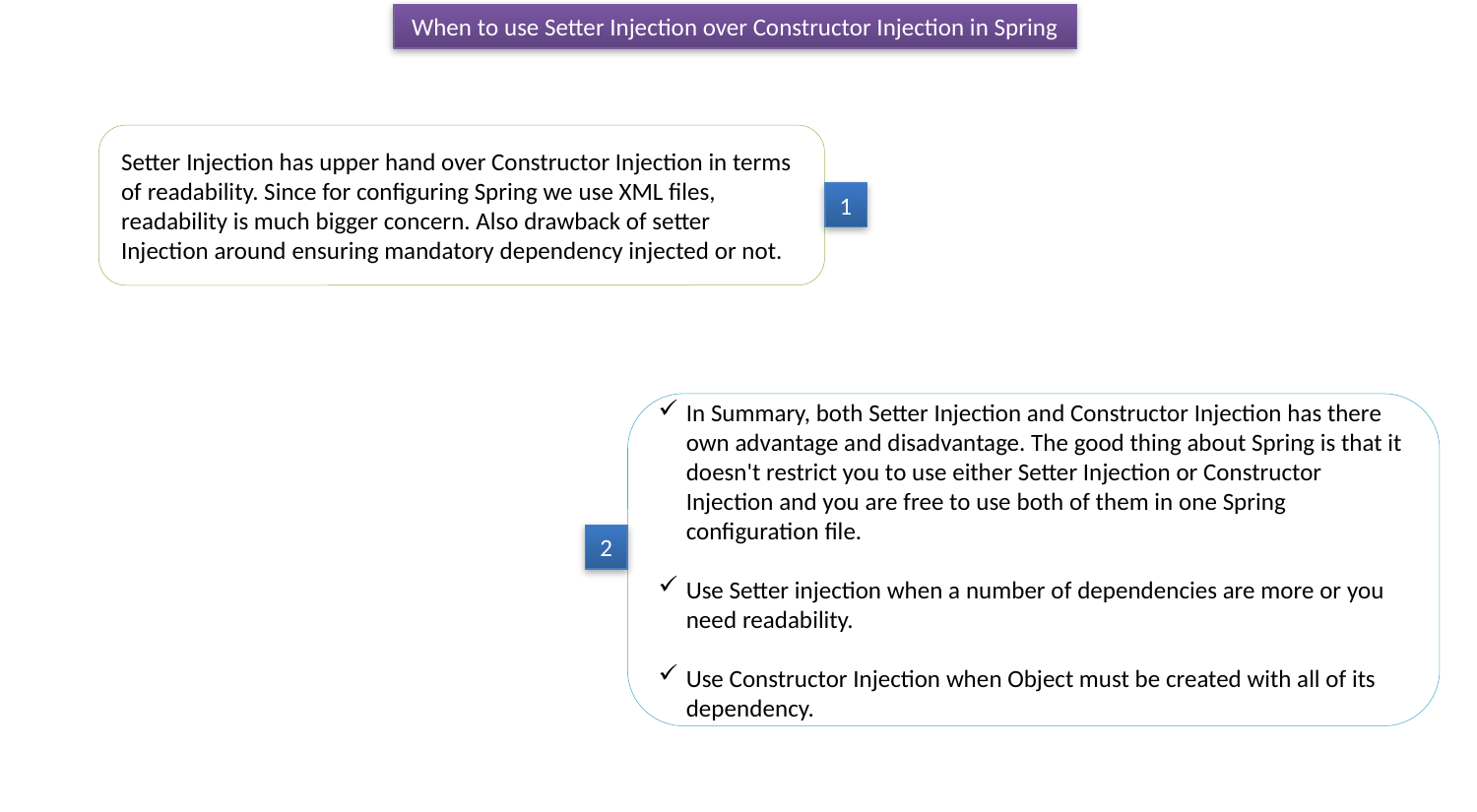

When to use Setter Injection over Constructor Injection in Spring

Setter Injection has upper hand over Constructor Injection in terms of readability. Since for configuring Spring we use XML files, readability is much bigger concern. Also drawback of setter Injection around ensuring mandatory dependency injected or not.
1
In Summary, both Setter Injection and Constructor Injection has there own advantage and disadvantage. The good thing about Spring is that it doesn't restrict you to use either Setter Injection or Constructor Injection and you are free to use both of them in one Spring configuration file.

Use Setter injection when a number of dependencies are more or you need readability.

Use Constructor Injection when Object must be created with all of its dependency.
2